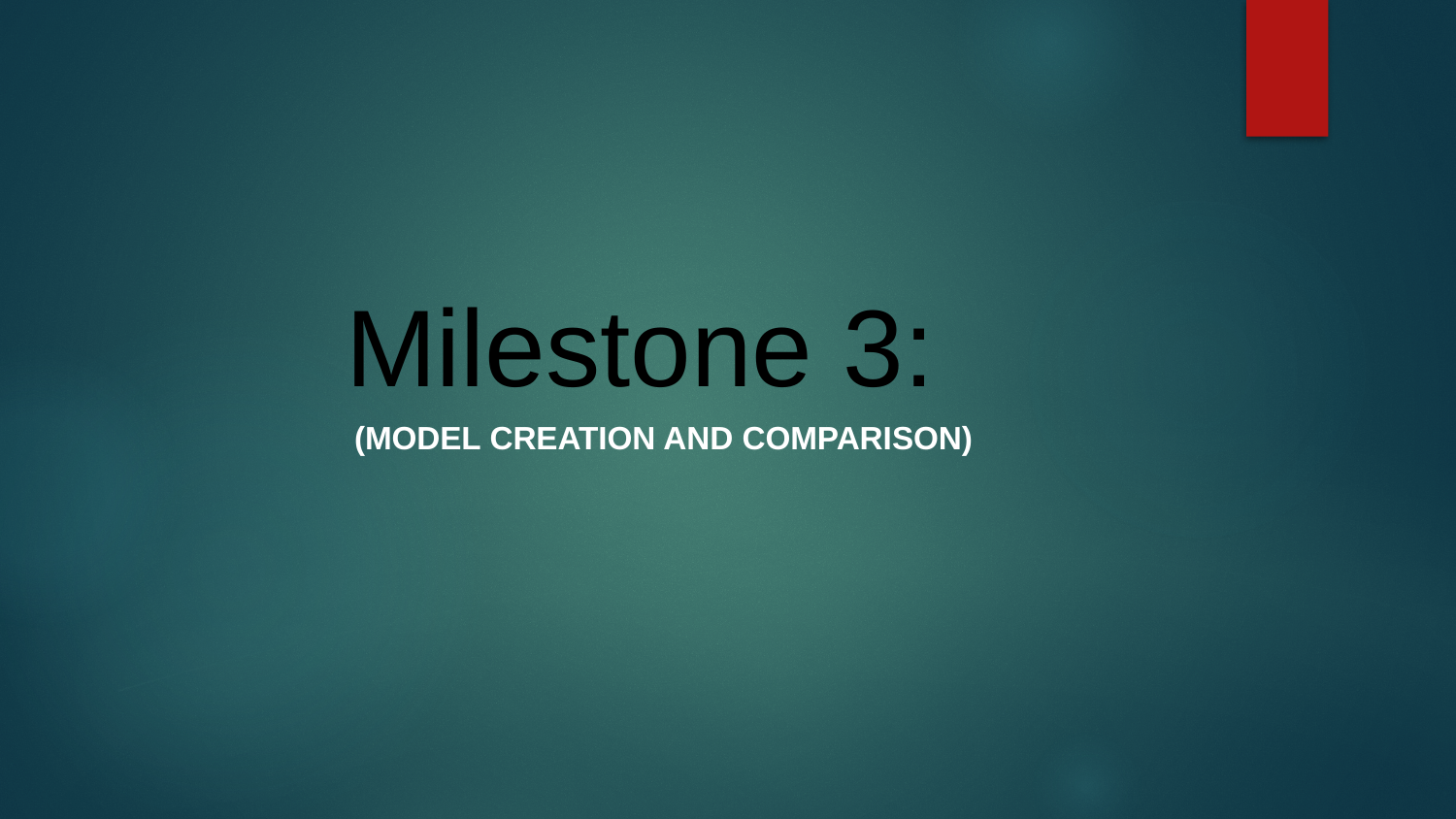

# Milestone 3:
 (MODEL CREATION AND COMPARISON)